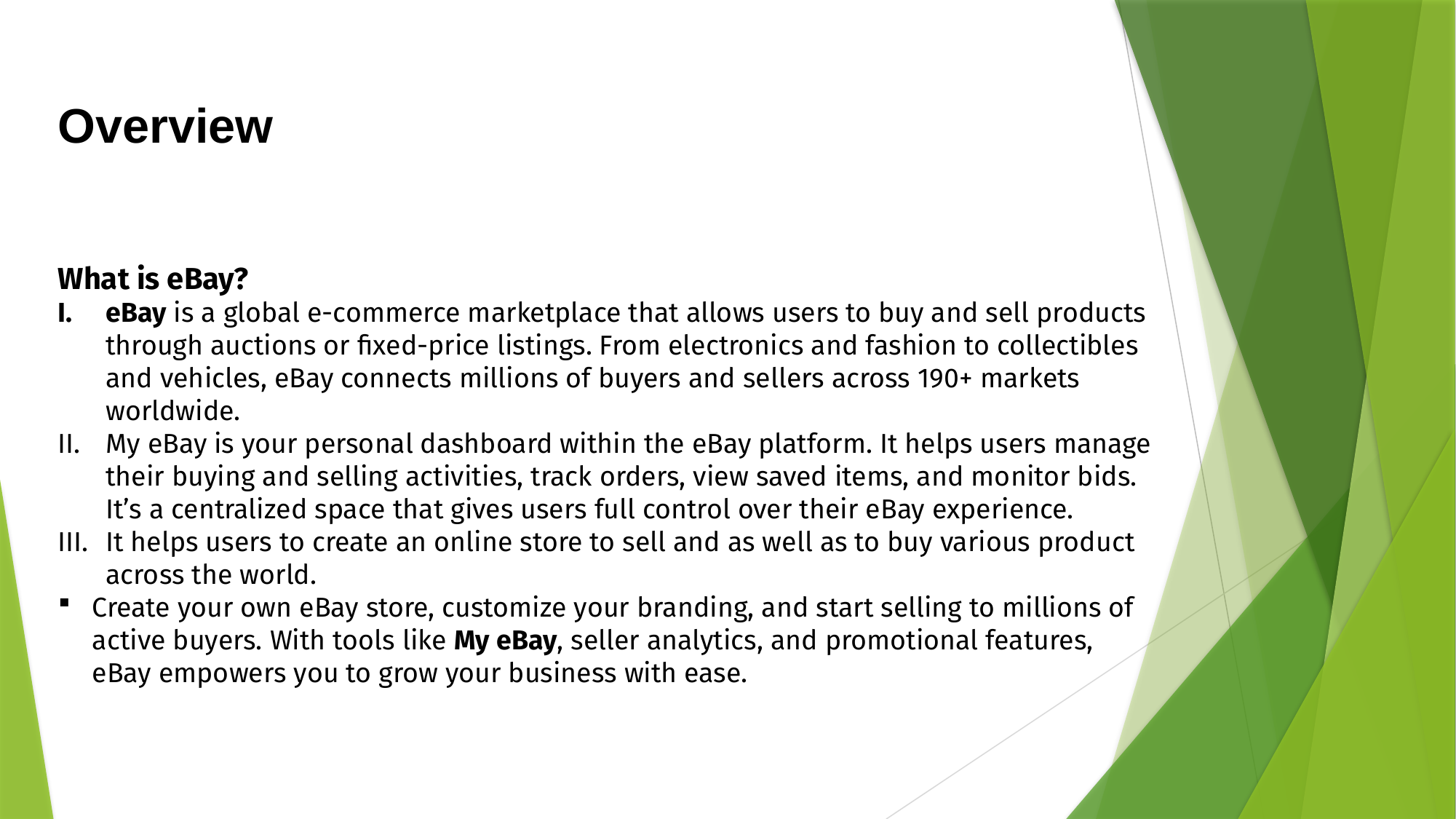

Overview
What is eBay?
eBay is a global e-commerce marketplace that allows users to buy and sell products through auctions or fixed-price listings. From electronics and fashion to collectibles and vehicles, eBay connects millions of buyers and sellers across 190+ markets worldwide.
My eBay is your personal dashboard within the eBay platform. It helps users manage their buying and selling activities, track orders, view saved items, and monitor bids. It’s a centralized space that gives users full control over their eBay experience.
It helps users to create an online store to sell and as well as to buy various product across the world.
Create your own eBay store, customize your branding, and start selling to millions of active buyers. With tools like My eBay, seller analytics, and promotional features, eBay empowers you to grow your business with ease.